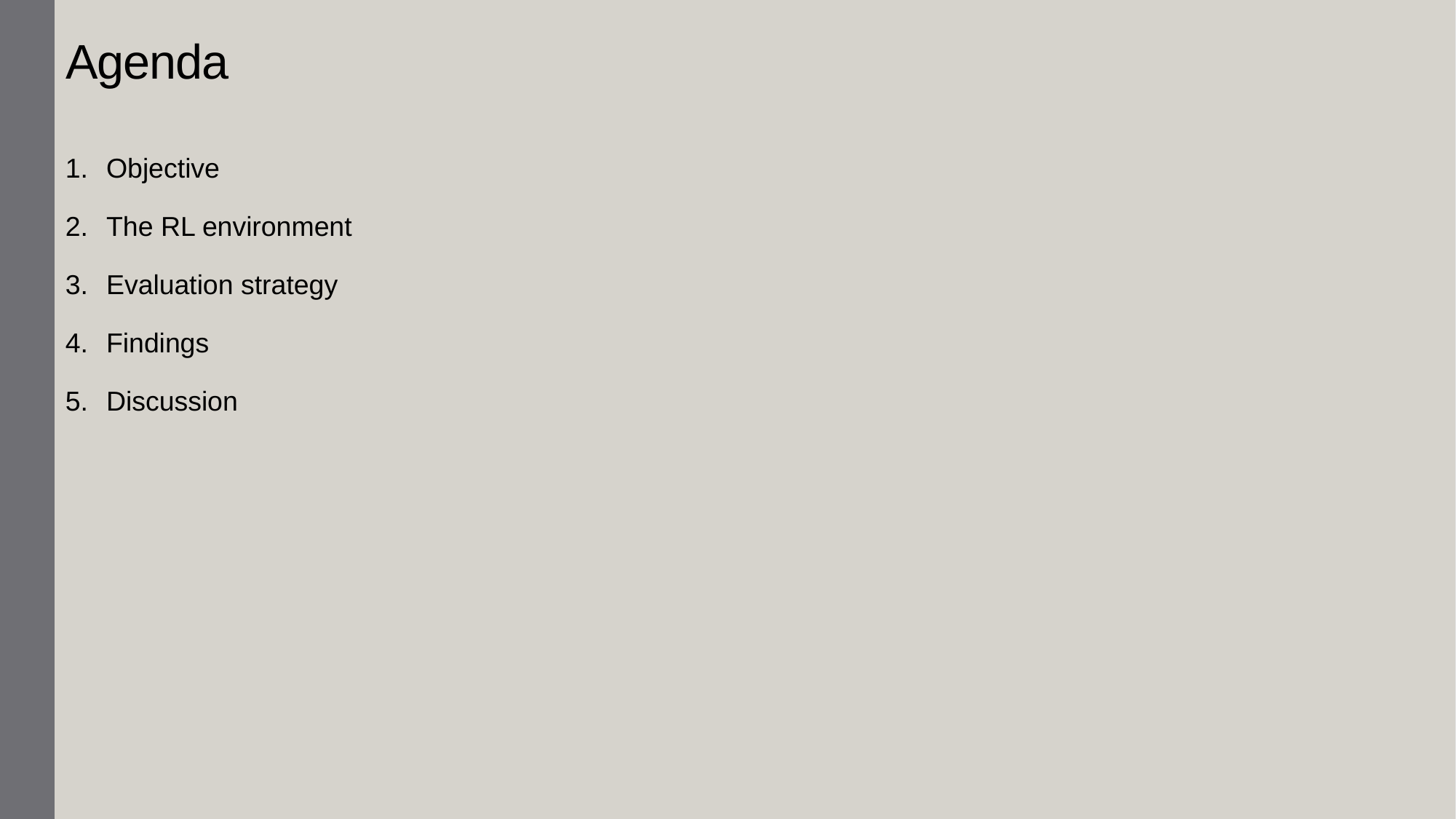

# Agenda
Objective
The RL environment
Evaluation strategy
Findings
Discussion